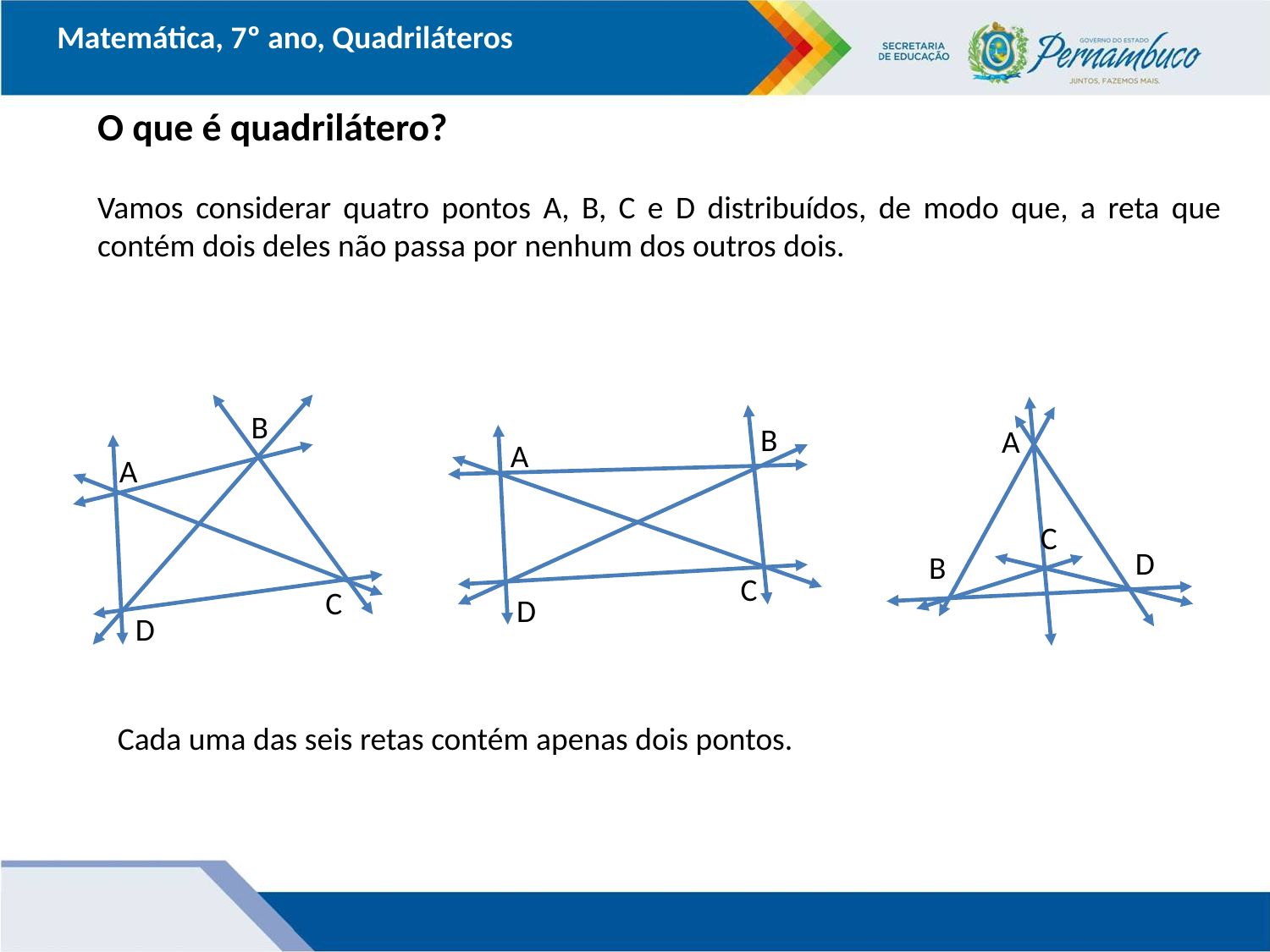

Matemática, 7º ano, Quadriláteros

O que é quadrilátero?

Vamos considerar quatro pontos A, B, C e D distribuídos, de modo que, a reta que contém dois deles não passa por nenhum dos outros dois.

B

B

A

A

A

C
D
B

C

C
D

D
Cada uma das seis retas contém apenas dois pontos.